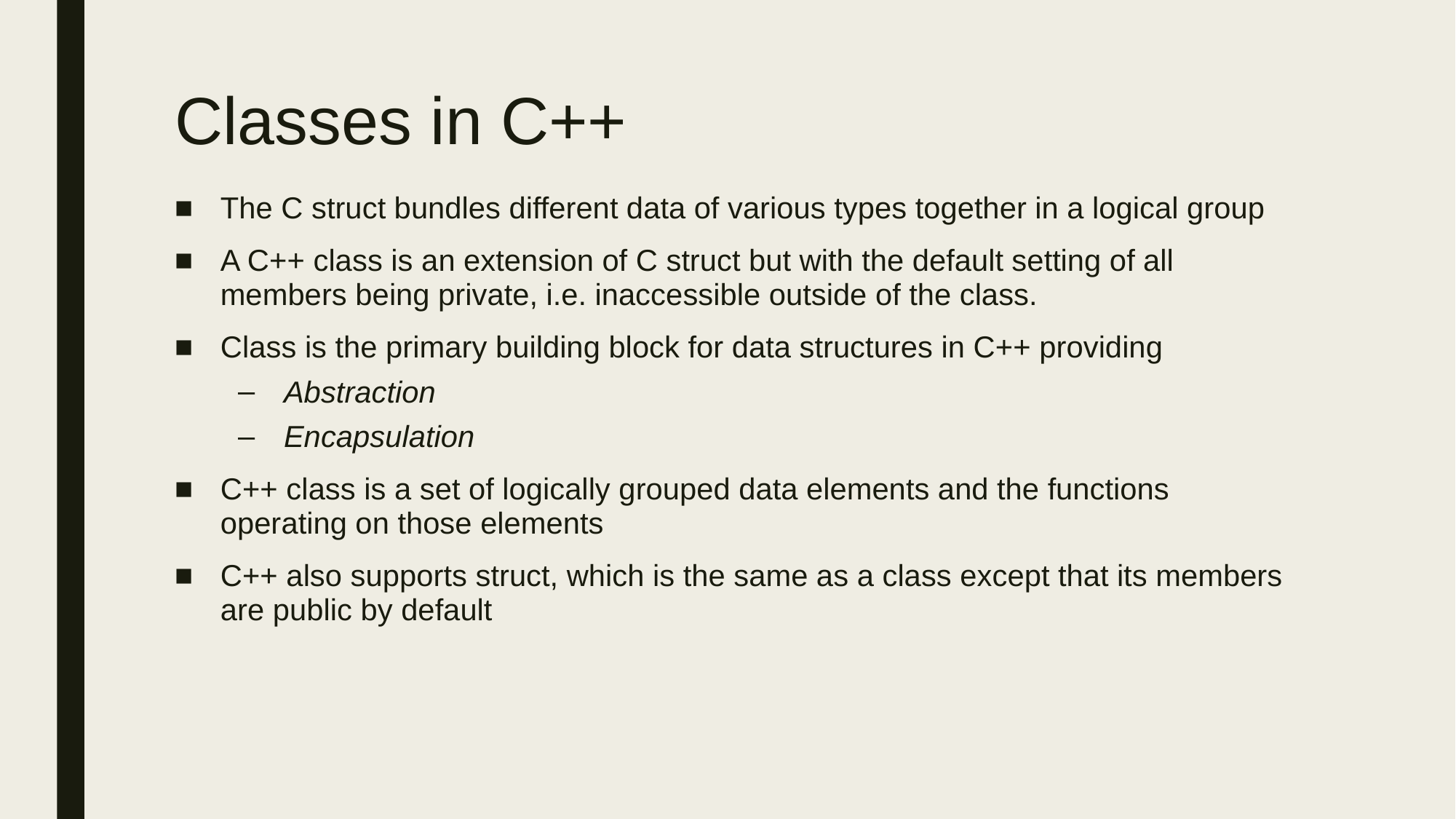

# Classes in C++
The C struct bundles different data of various types together in a logical group
A C++ class is an extension of C struct but with the default setting of all members being private, i.e. inaccessible outside of the class.
Class is the primary building block for data structures in C++ providing
Abstraction
Encapsulation
C++ class is a set of logically grouped data elements and the functions operating on those elements
C++ also supports struct, which is the same as a class except that its members are public by default